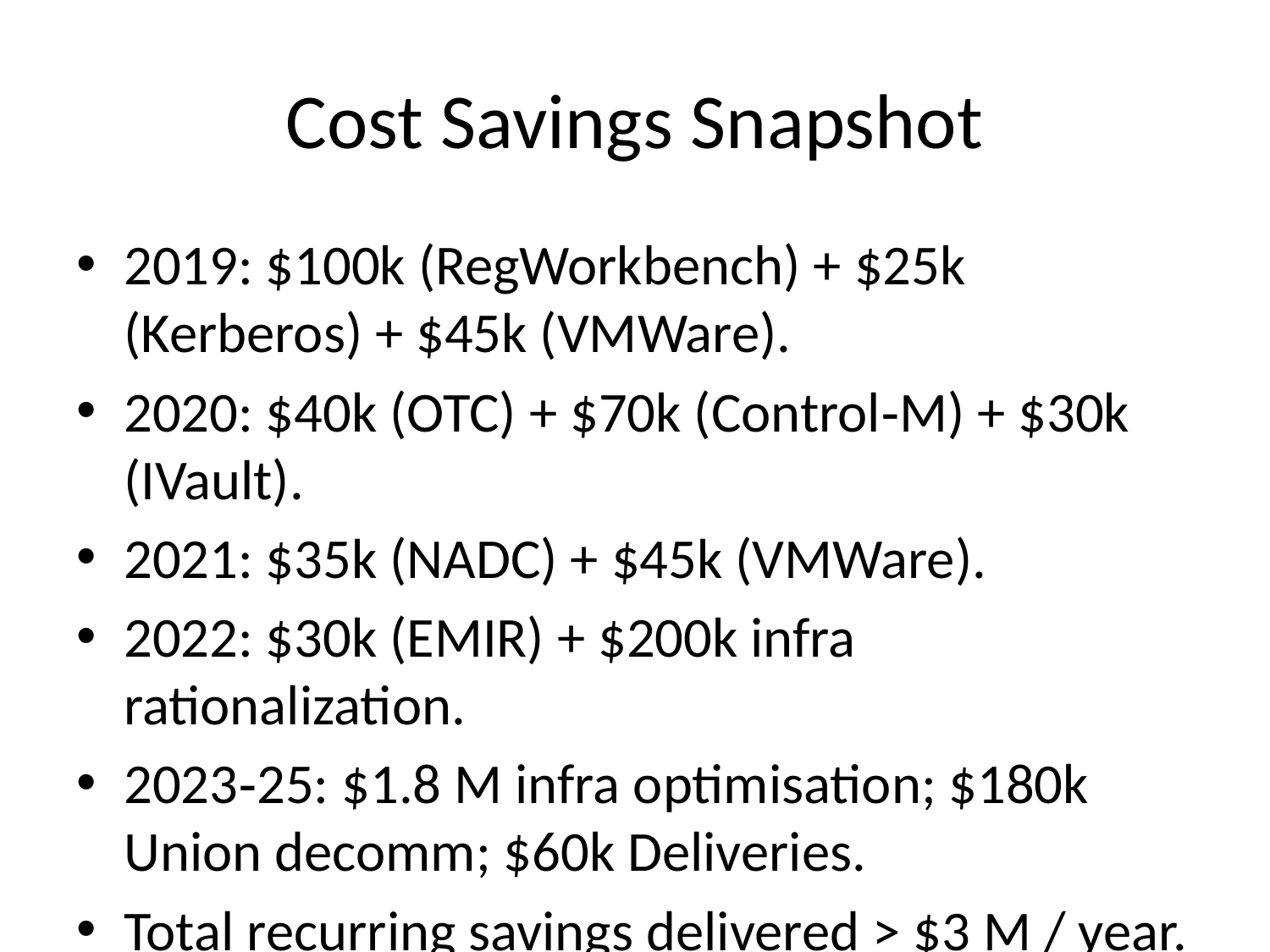

# Cost Savings Snapshot
2019: $100k (RegWorkbench) + $25k (Kerberos) + $45k (VMWare).
2020: $40k (OTC) + $70k (Control‑M) + $30k (IVault).
2021: $35k (NADC) + $45k (VMWare).
2022: $30k (EMIR) + $200k infra rationalization.
2023‑25: $1.8 M infra optimisation; $180k Union decomm; $60k Deliveries.
Total recurring savings delivered > $3 M / year.